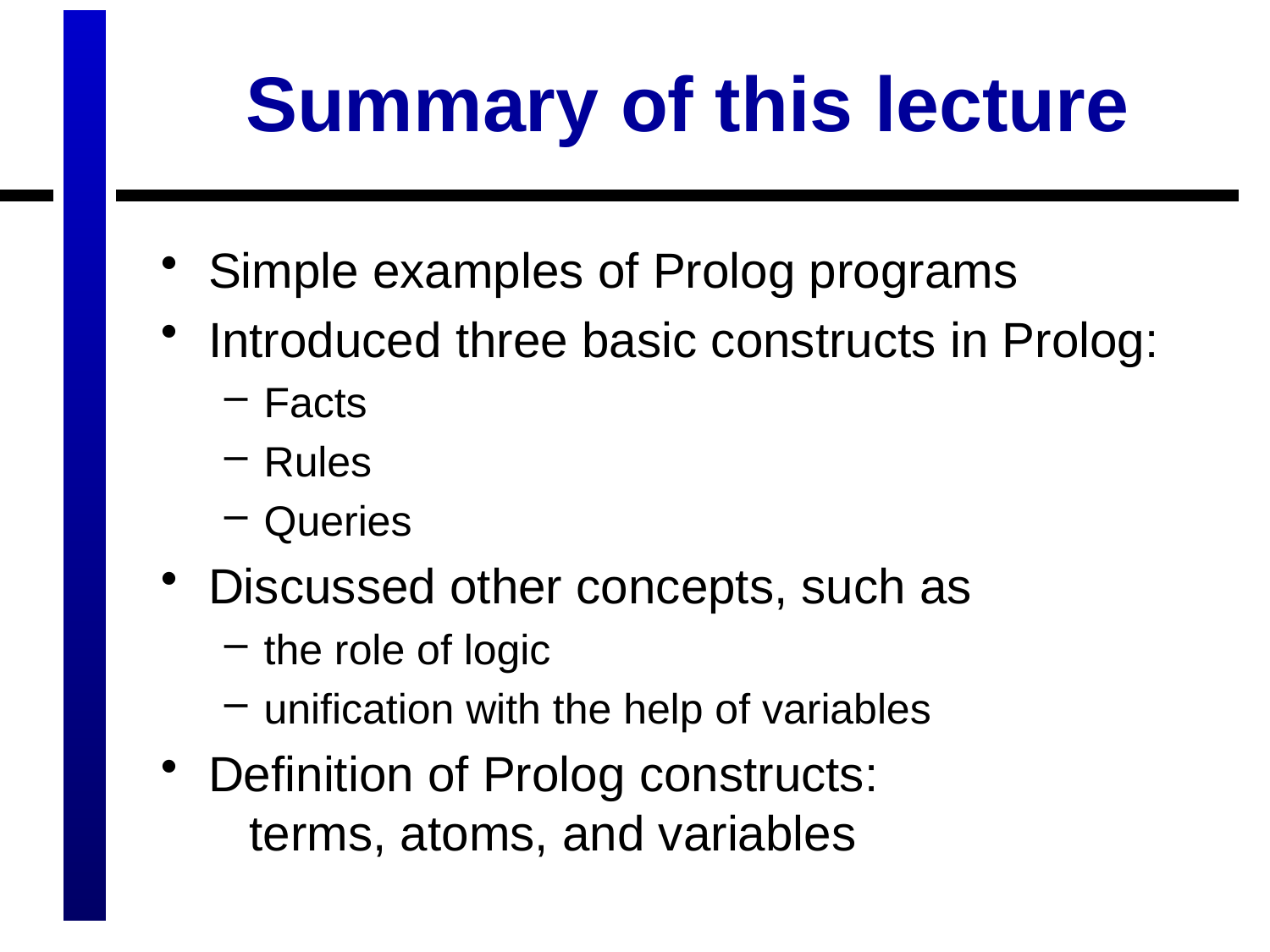

# Summary of this lecture
Simple examples of Prolog programs
Introduced three basic constructs in Prolog:
Facts
Rules
Queries
Discussed other concepts, such as
the role of logic
unification with the help of variables
Definition of Prolog constructs:
   terms, atoms, and variables